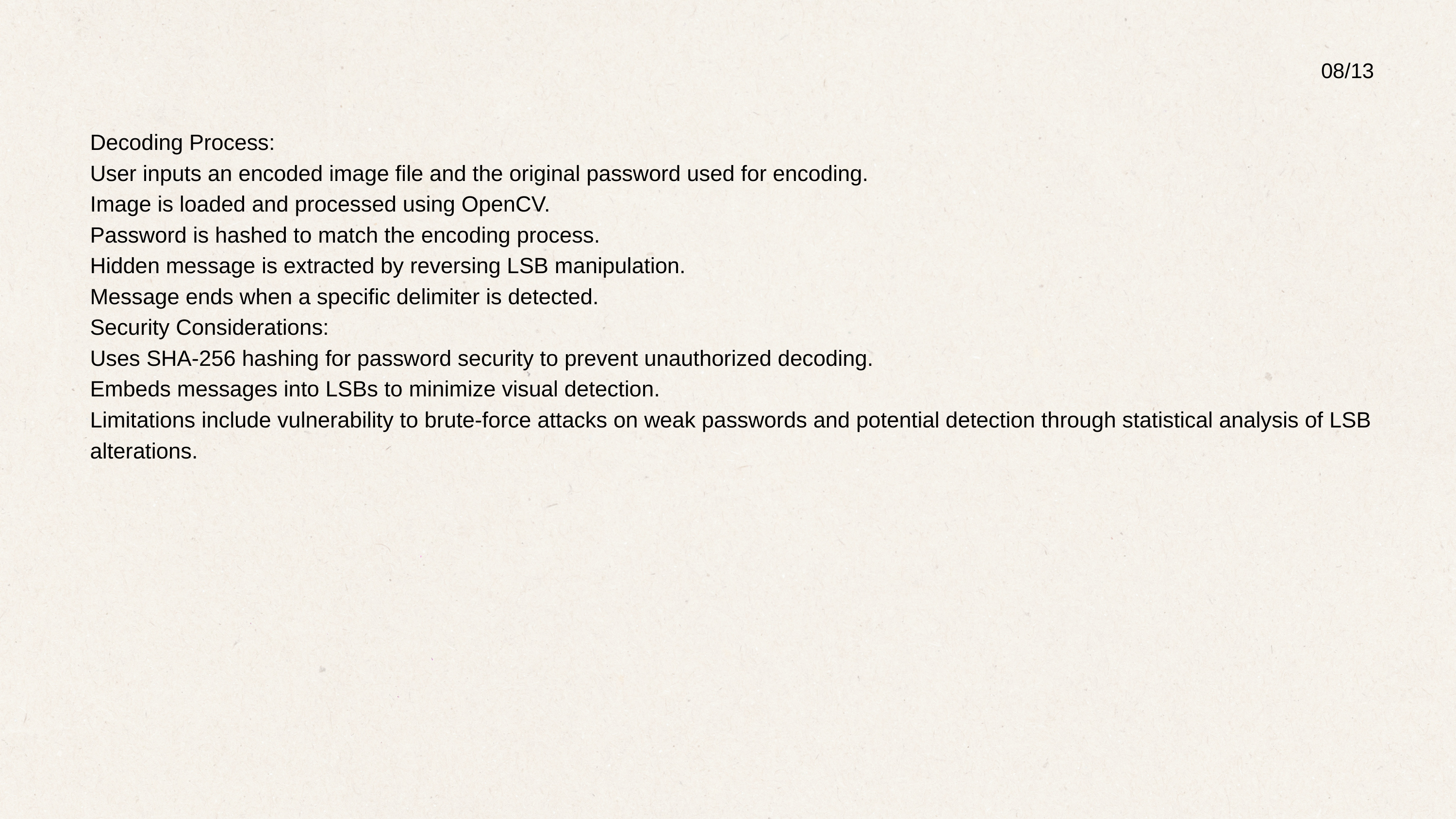

08/13
Decoding Process:
User inputs an encoded image file and the original password used for encoding.
Image is loaded and processed using OpenCV.
Password is hashed to match the encoding process.
Hidden message is extracted by reversing LSB manipulation.
Message ends when a specific delimiter is detected.
Security Considerations:
Uses SHA-256 hashing for password security to prevent unauthorized decoding.
Embeds messages into LSBs to minimize visual detection.
Limitations include vulnerability to brute-force attacks on weak passwords and potential detection through statistical analysis of LSB alterations.